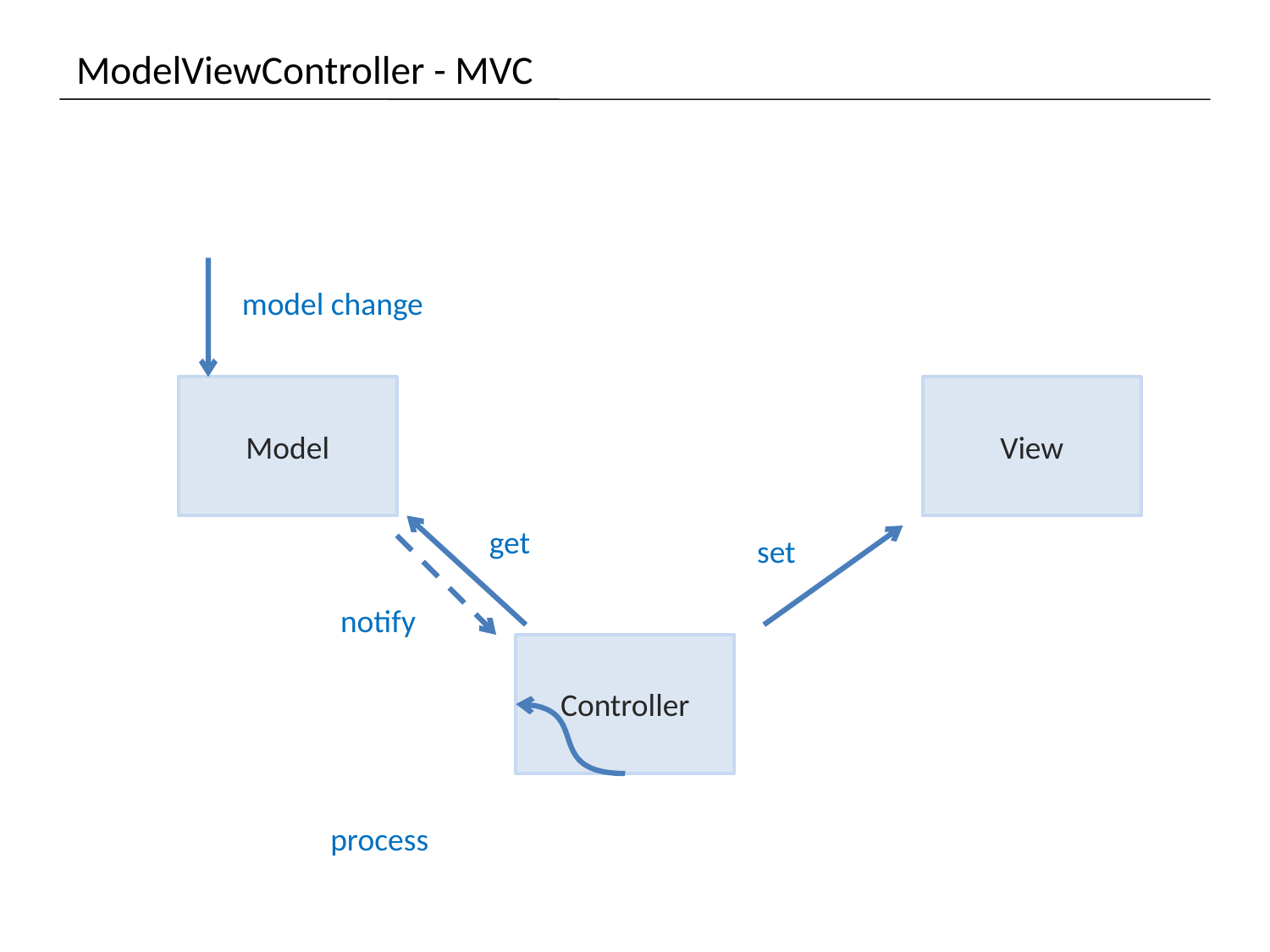

# ModelViewController - MVC
model change
Model
View
get
set
notify
Controller
process